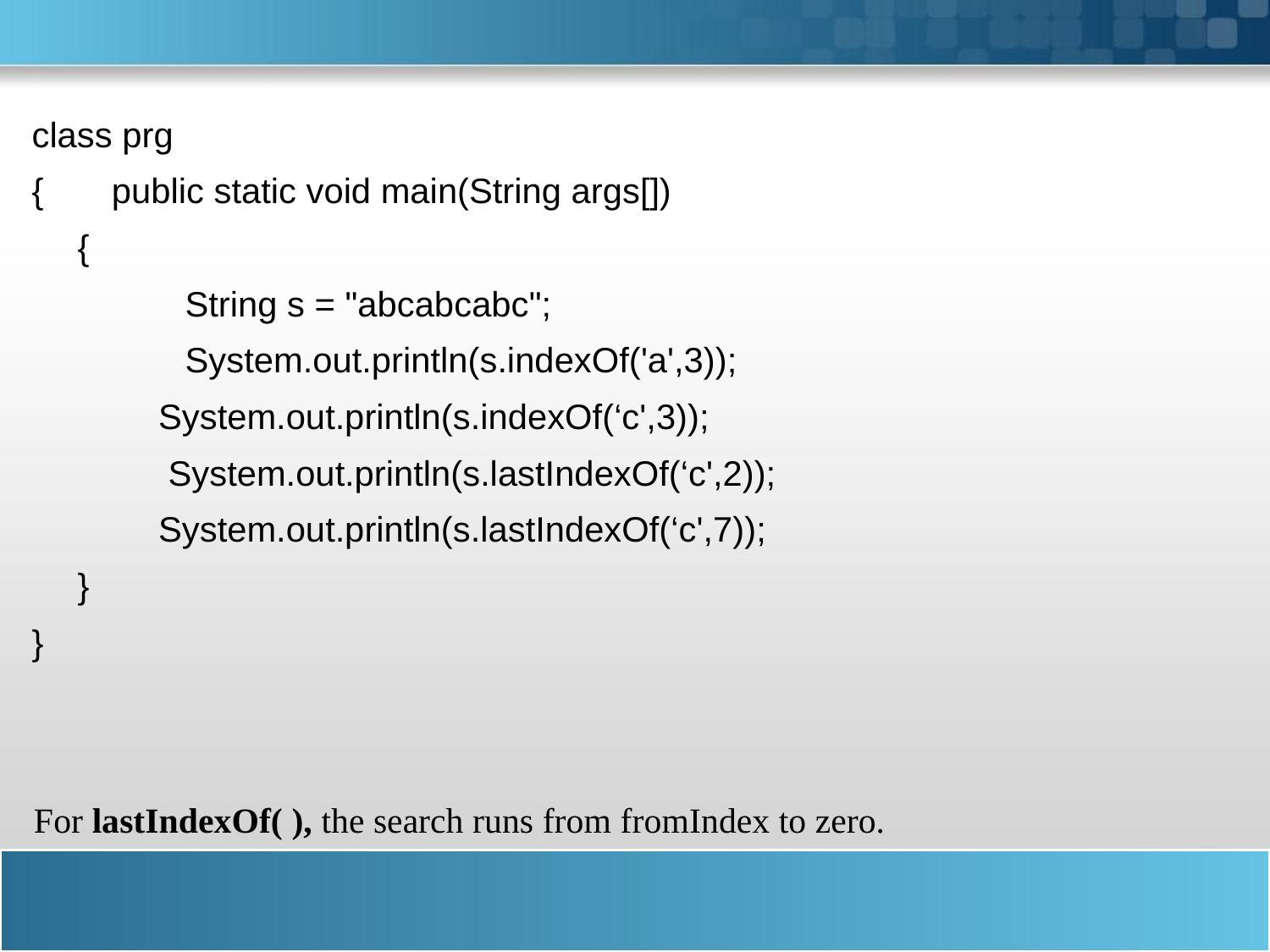

class prg
{       public static void main(String args[])
	  {
    	String s = "abcabcabc";
		System.out.println(s.indexOf('a',3));
             System.out.println(s.indexOf(‘c',3));
              System.out.println(s.lastIndexOf(‘c',2));
             System.out.println(s.lastIndexOf(‘c',7));
  	  }
}

For lastIndexOf( ), the search runs from fromIndex to zero.